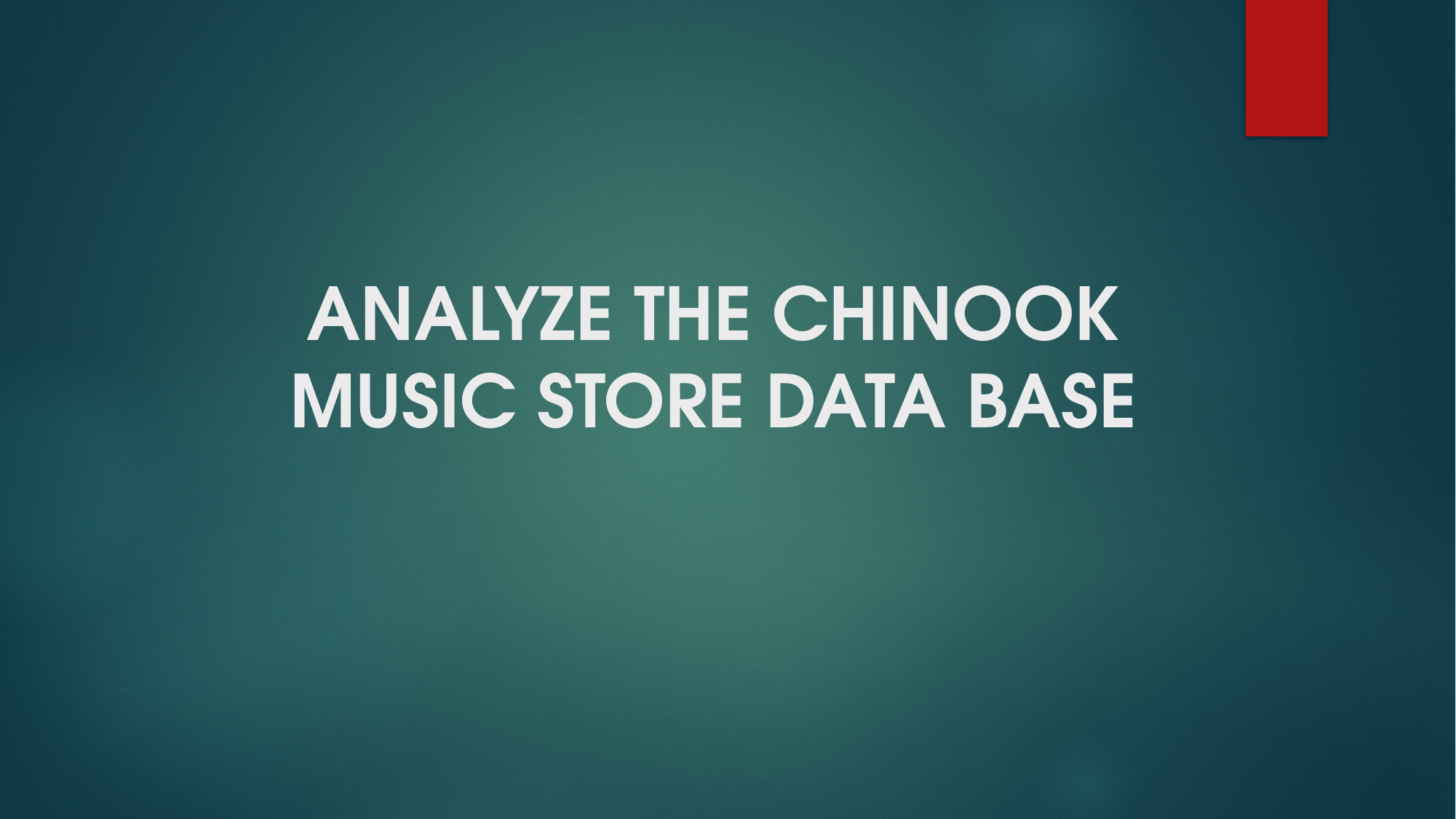

# ANALYZE THE CHINOOK MUSIC STORE DATA BASE